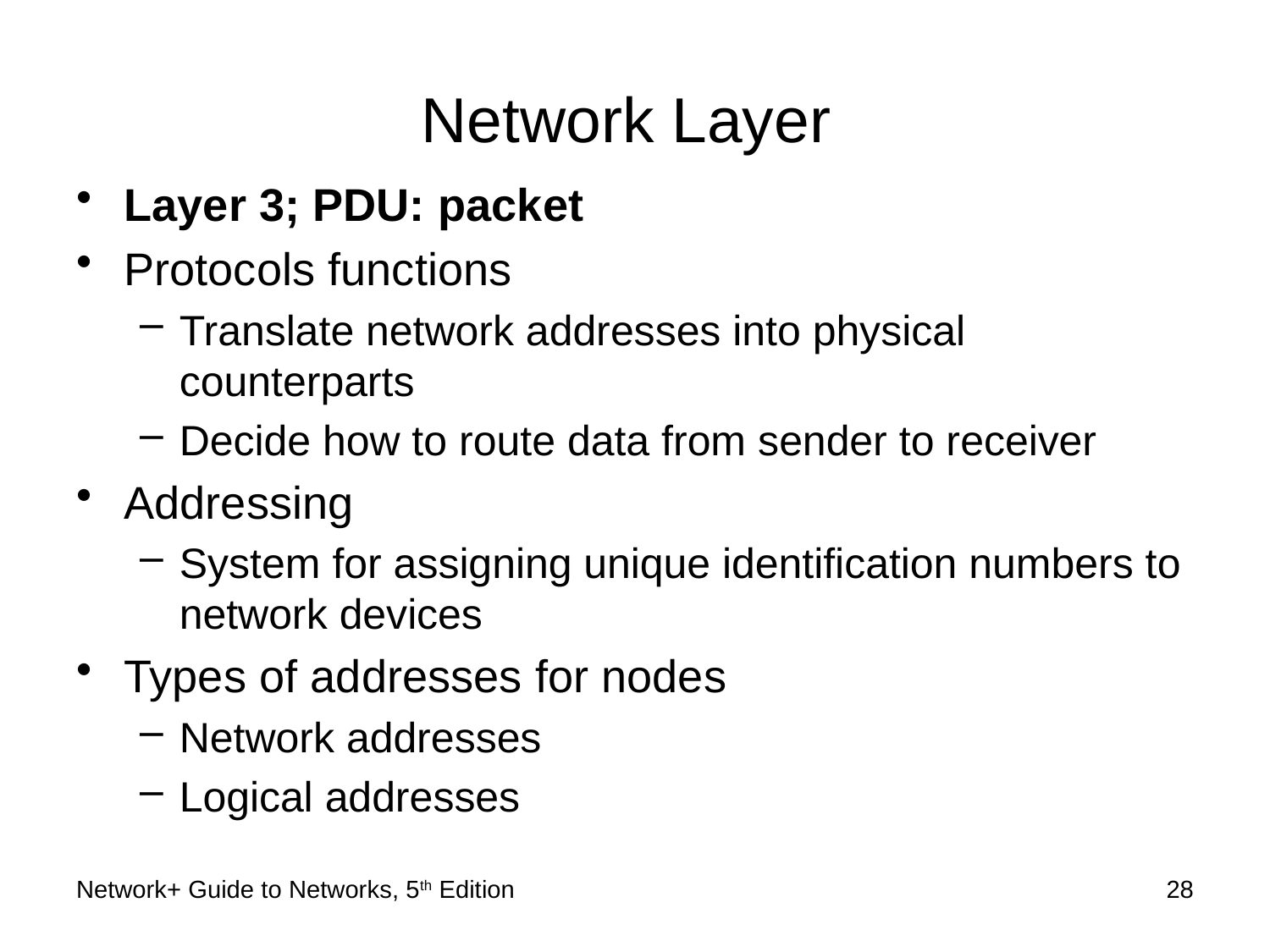

# Network Layer
Layer 3; PDU: packet
Protocols functions
Translate network addresses into physical counterparts
Decide how to route data from sender to receiver
Addressing
System for assigning unique identification numbers to network devices
Types of addresses for nodes
Network addresses
Logical addresses
Network+ Guide to Networks, 5th Edition
28